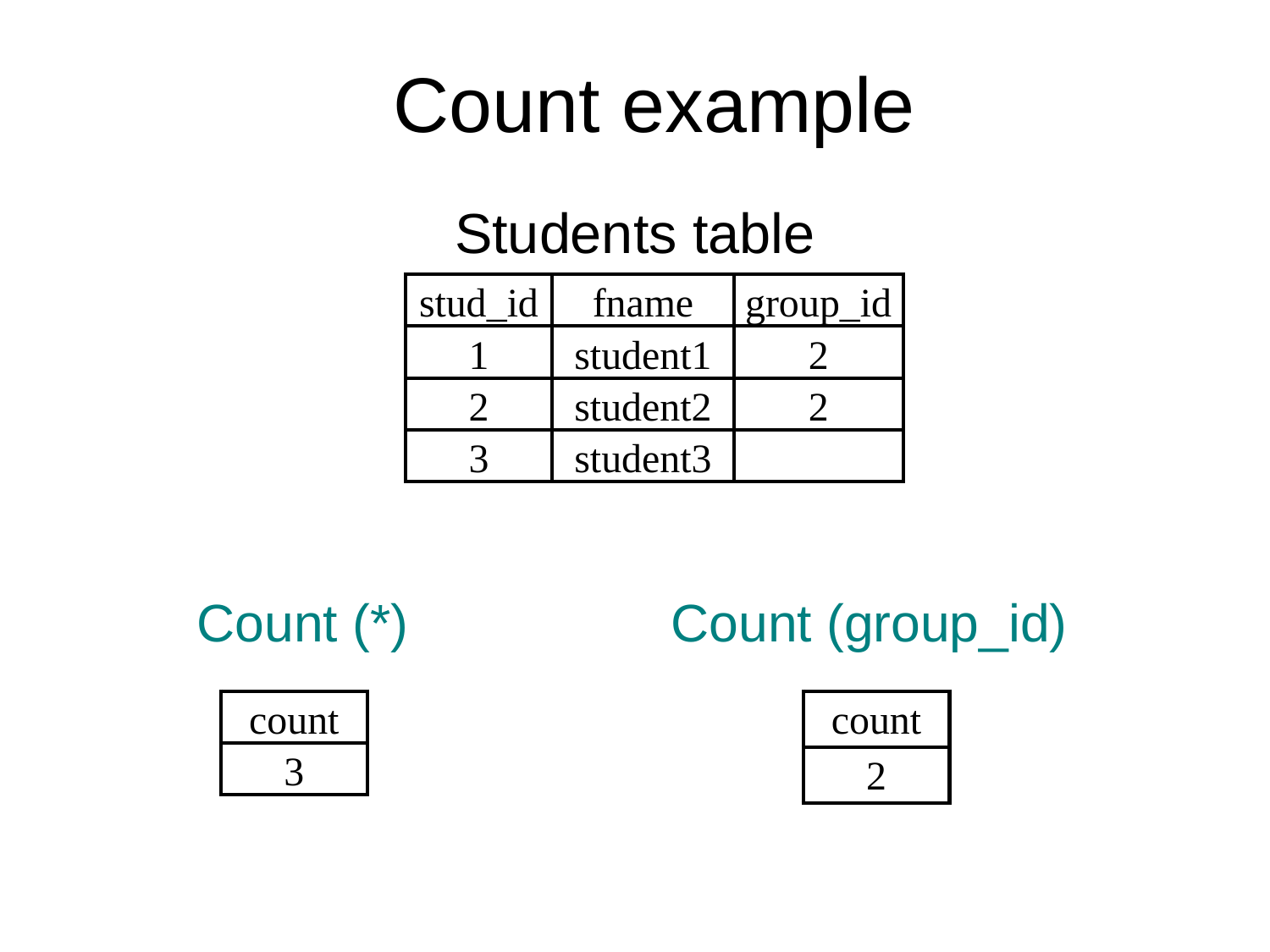

Count example

Students table

	Count (*)                  Count (group_id)

| stud\_id | fname | group\_id |
| --- | --- | --- |
| 1 | student1 | 2 |
| 2 | student2 | 2 |
| 3 | student3 |  |
| count |
| --- |
| 3 |
| count |
| --- |
| 2 |